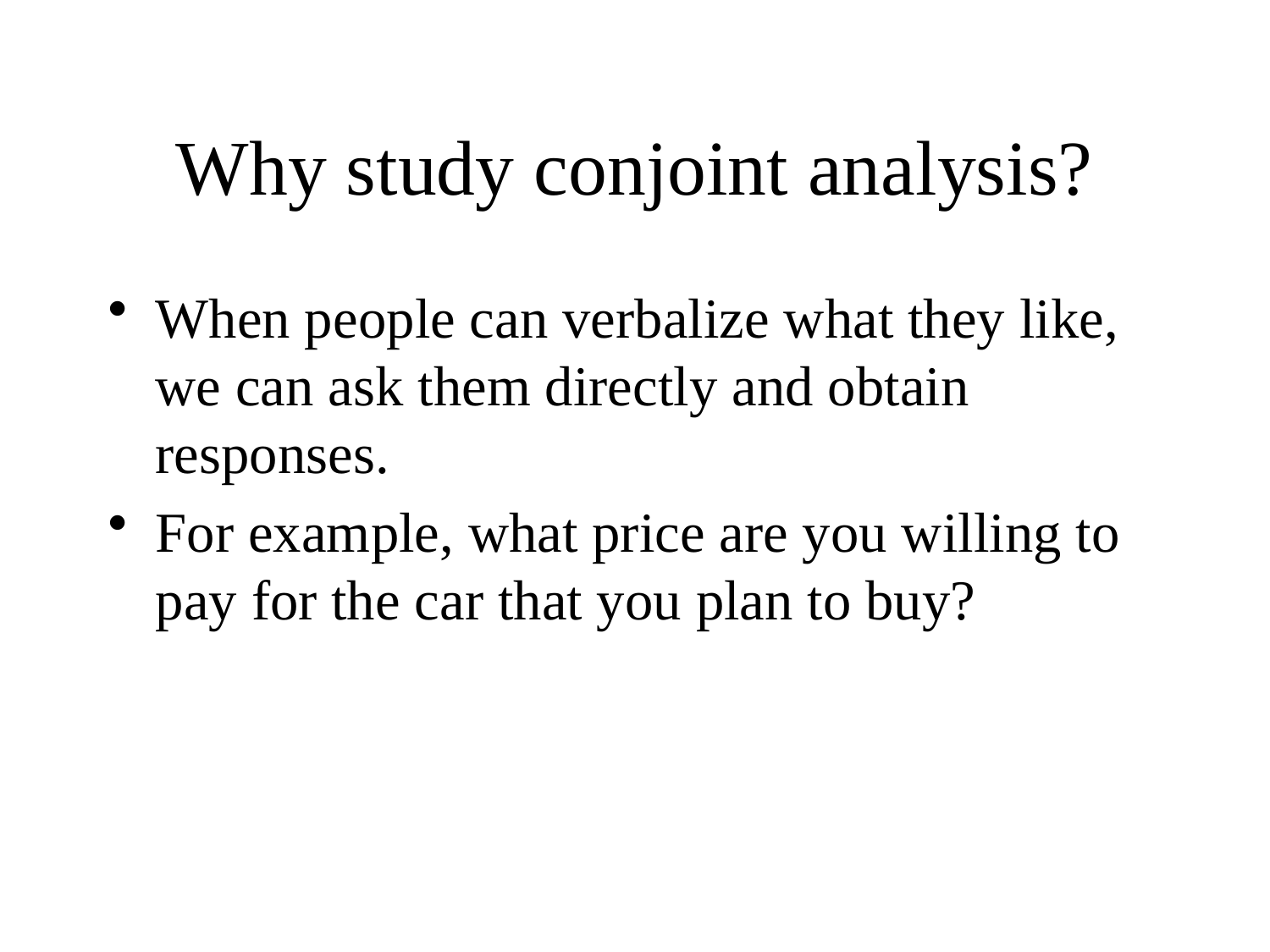

# Why study conjoint analysis?
When people can verbalize what they like, we can ask them directly and obtain responses.
For example, what price are you willing to pay for the car that you plan to buy?